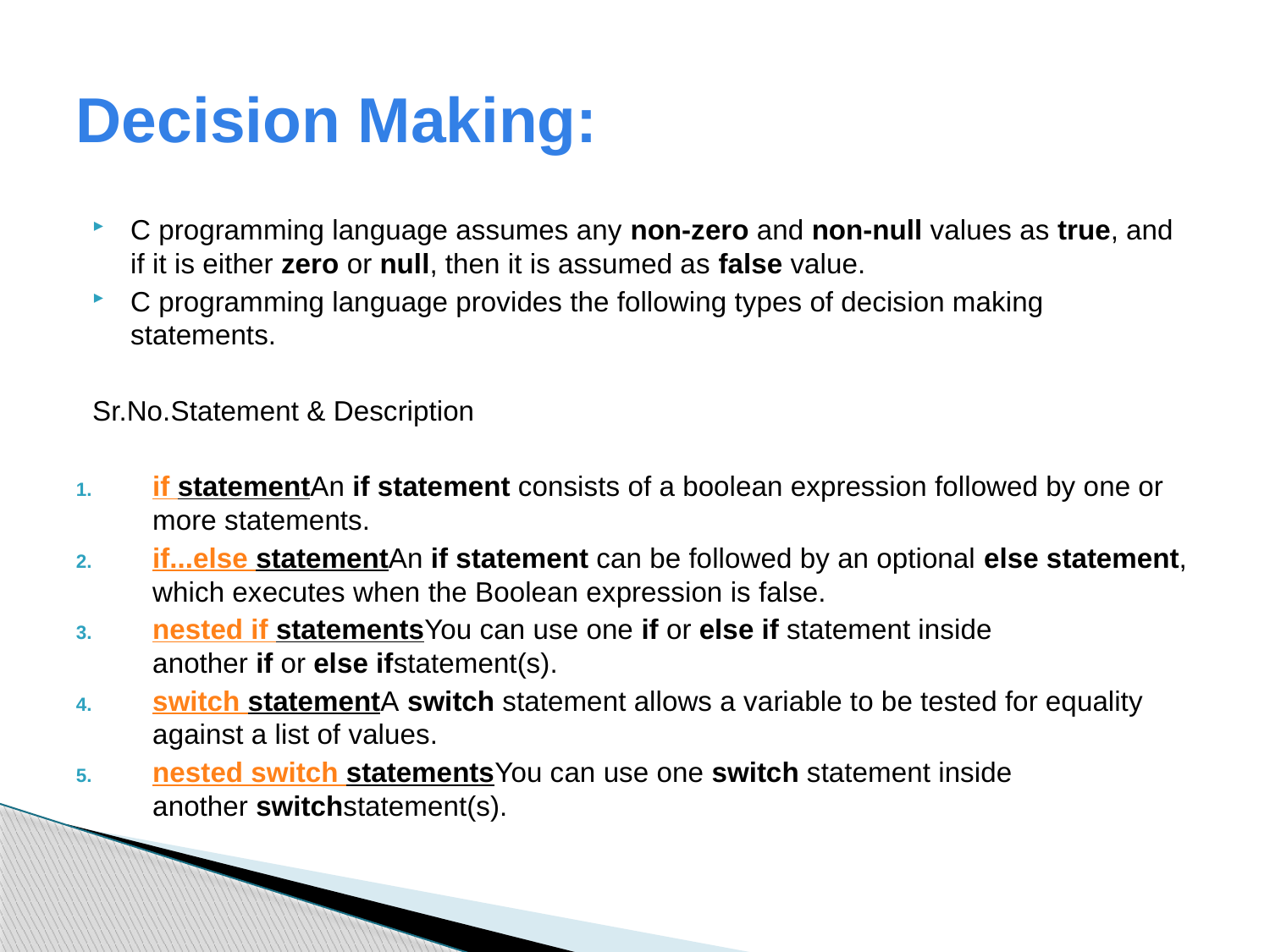

# Decision Making:
C programming language assumes any non-zero and non-null values as true, and if it is either zero or null, then it is assumed as false value.
C programming language provides the following types of decision making statements.

Sr.No.Statement & Description

if statementAn if statement consists of a boolean expression followed by one or more statements.
if...else statementAn if statement can be followed by an optional else statement, which executes when the Boolean expression is false.
nested if statementsYou can use one if or else if statement inside another if or else ifstatement(s).
switch statementA switch statement allows a variable to be tested for equality against a list of values.
nested switch statementsYou can use one switch statement inside another switchstatement(s).